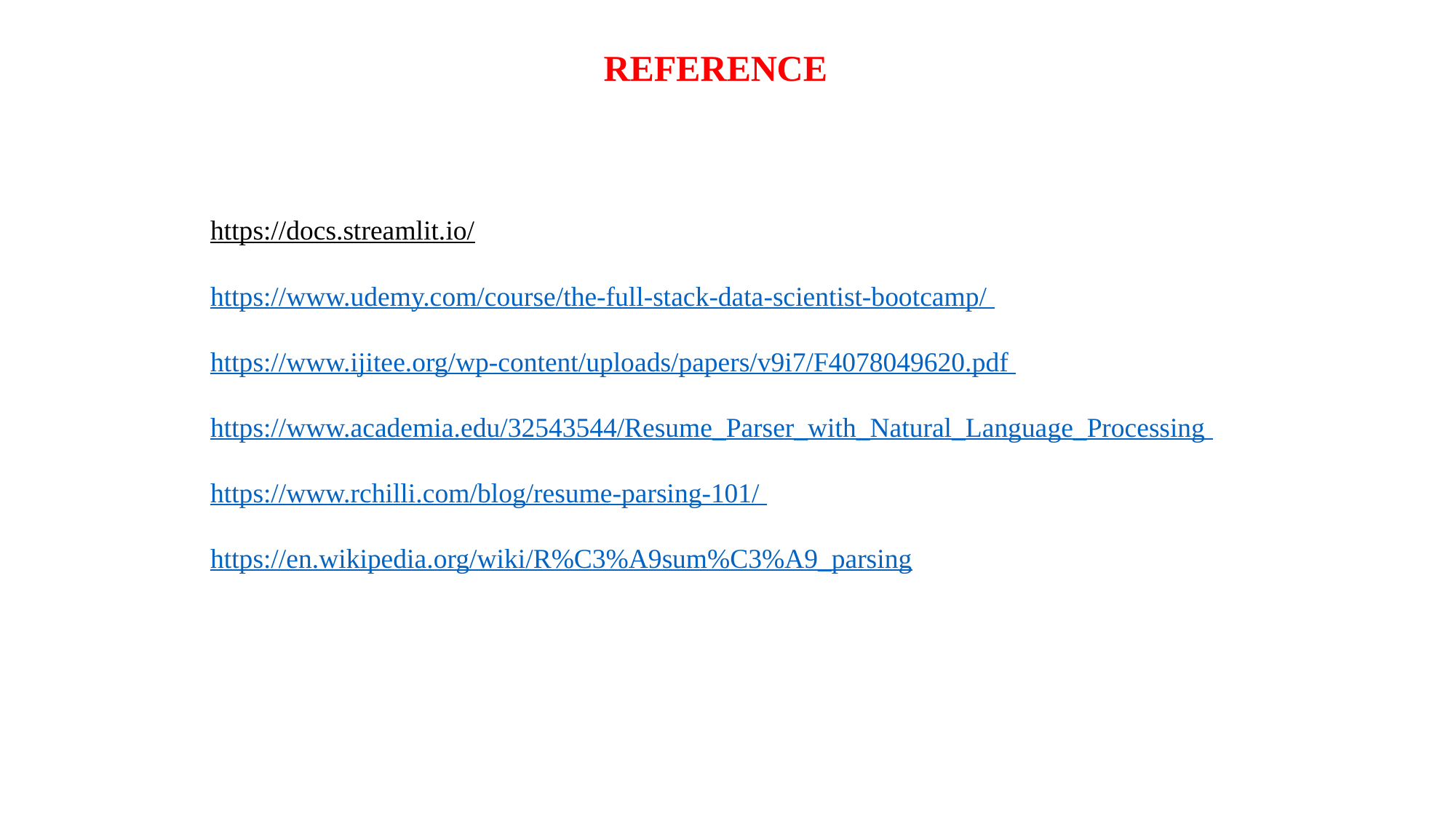

REFERENCE
https://docs.streamlit.io/
https://www.udemy.com/course/the-full-stack-data-scientist-bootcamp/
https://www.ijitee.org/wp-content/uploads/papers/v9i7/F4078049620.pdf https://www.academia.edu/32543544/Resume_Parser_with_Natural_Language_Processing https://www.rchilli.com/blog/resume-parsing-101/ https://en.wikipedia.org/wiki/R%C3%A9sum%C3%A9_parsing